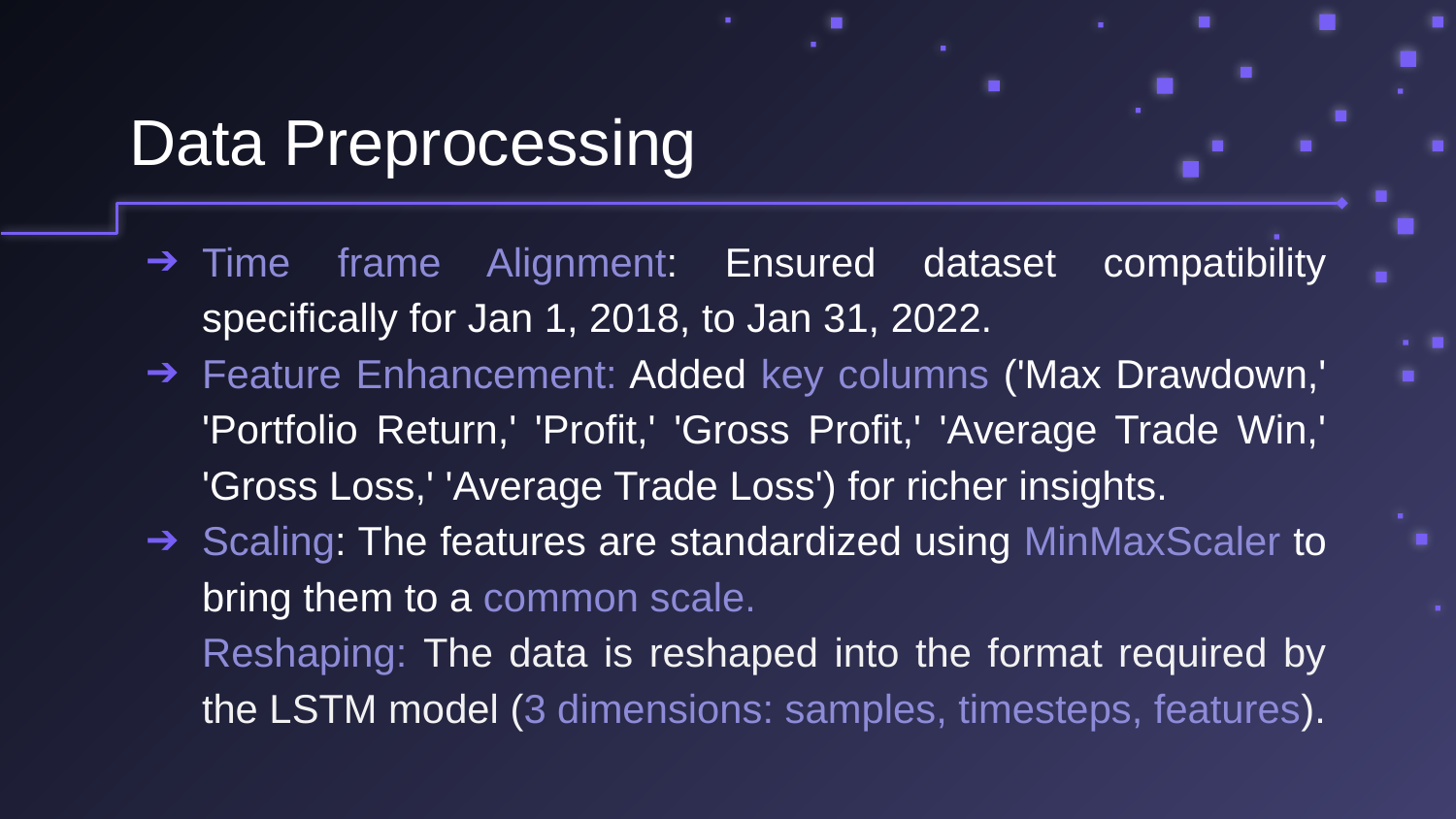

Data Preprocessing
Time frame Alignment: Ensured dataset compatibility specifically for Jan 1, 2018, to Jan 31, 2022.
Feature Enhancement: Added key columns ('Max Drawdown,' 'Portfolio Return,' 'Profit,' 'Gross Profit,' 'Average Trade Win,' 'Gross Loss,' 'Average Trade Loss') for richer insights.
Scaling: The features are standardized using MinMaxScaler to bring them to a common scale.
Reshaping: The data is reshaped into the format required by the LSTM model (3 dimensions: samples, timesteps, features).